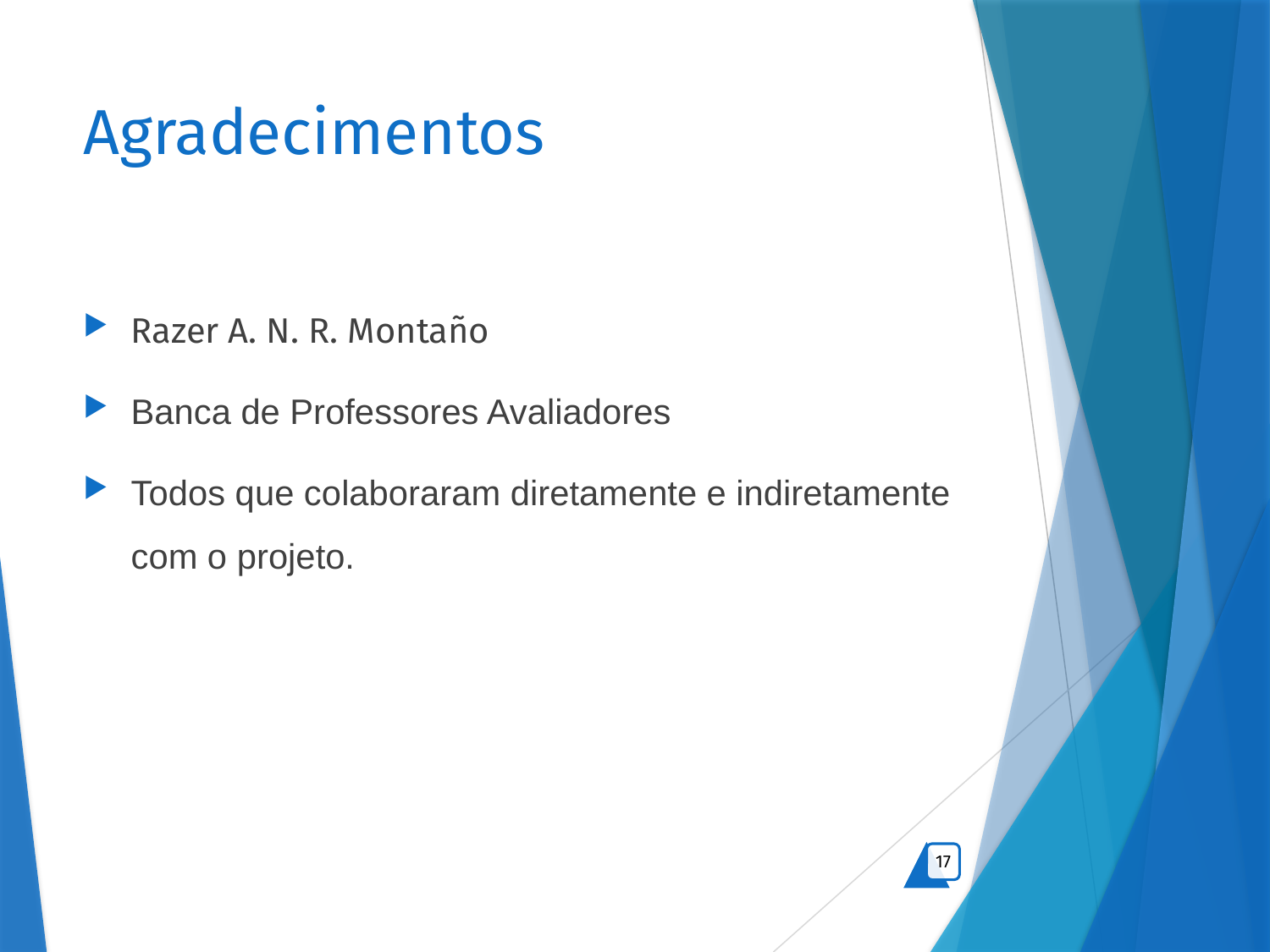

# Agradecimentos
Razer A. N. R. Montaño
Banca de Professores Avaliadores
Todos que colaboraram diretamente e indiretamente com o projeto.
17